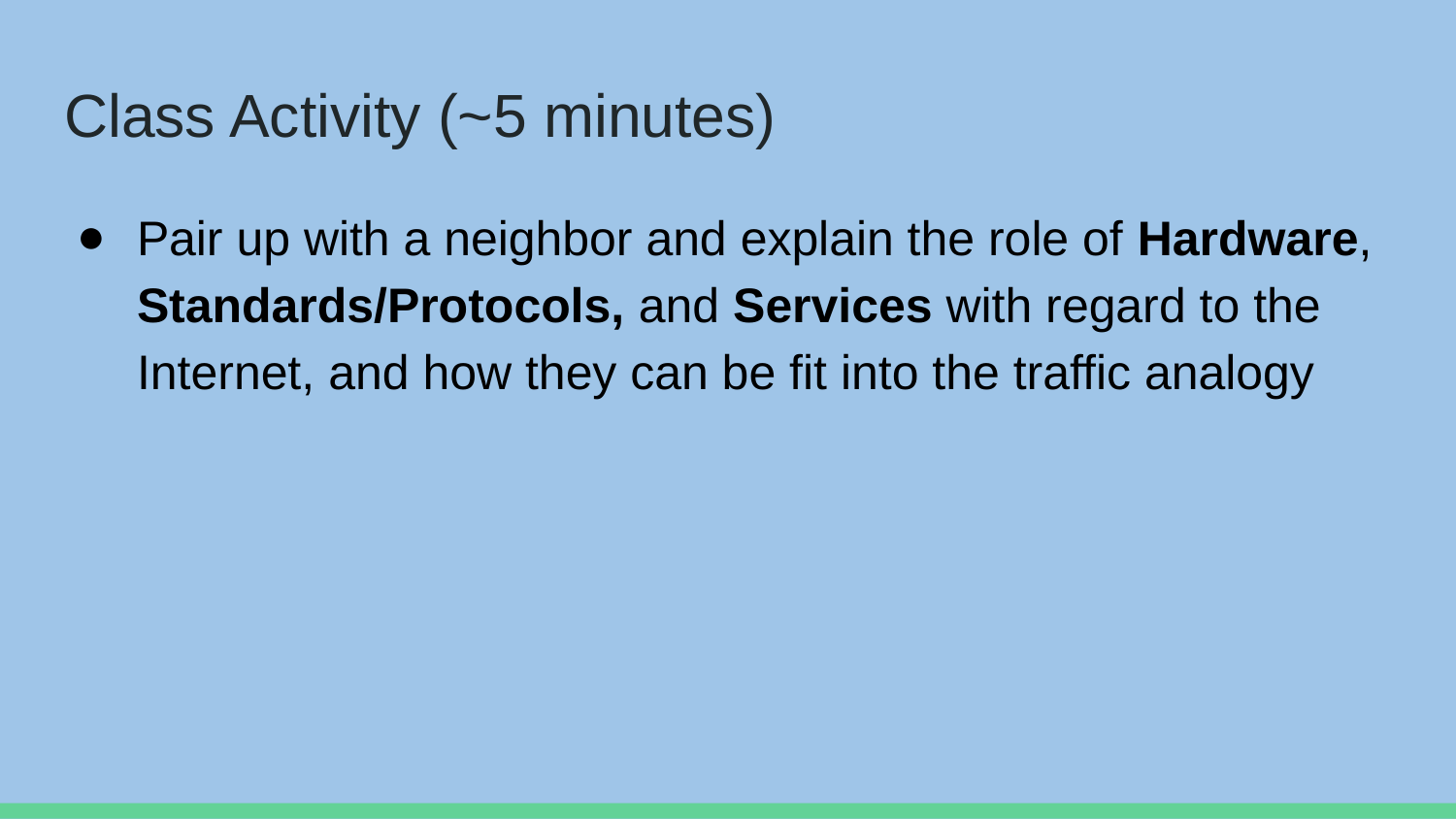

# Class Activity (~5 minutes)
Pair up with a neighbor and explain the role of Hardware, Standards/Protocols, and Services with regard to the Internet, and how they can be fit into the traffic analogy